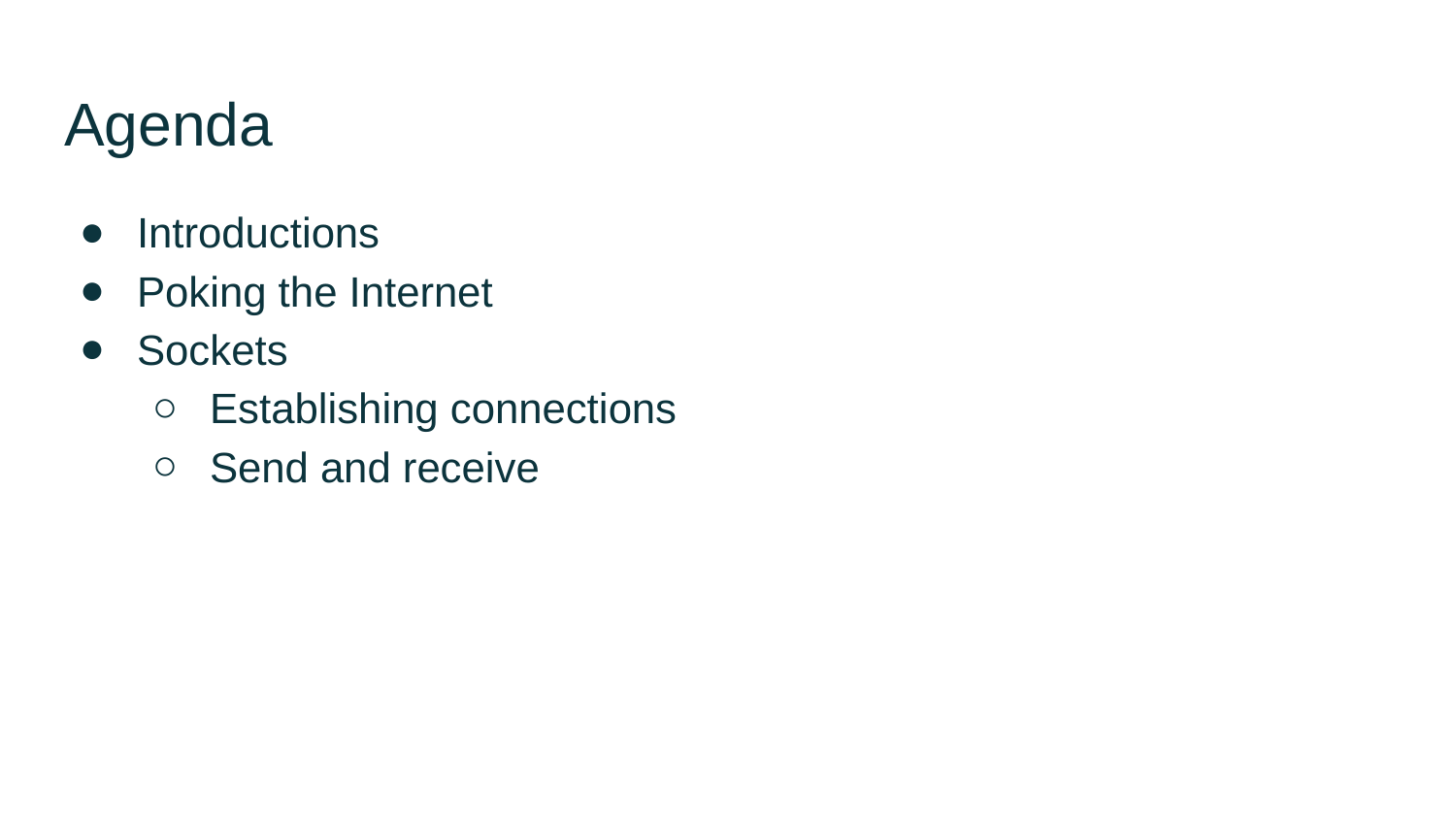

# Agenda
Introductions
Poking the Internet
Sockets
Establishing connections
Send and receive